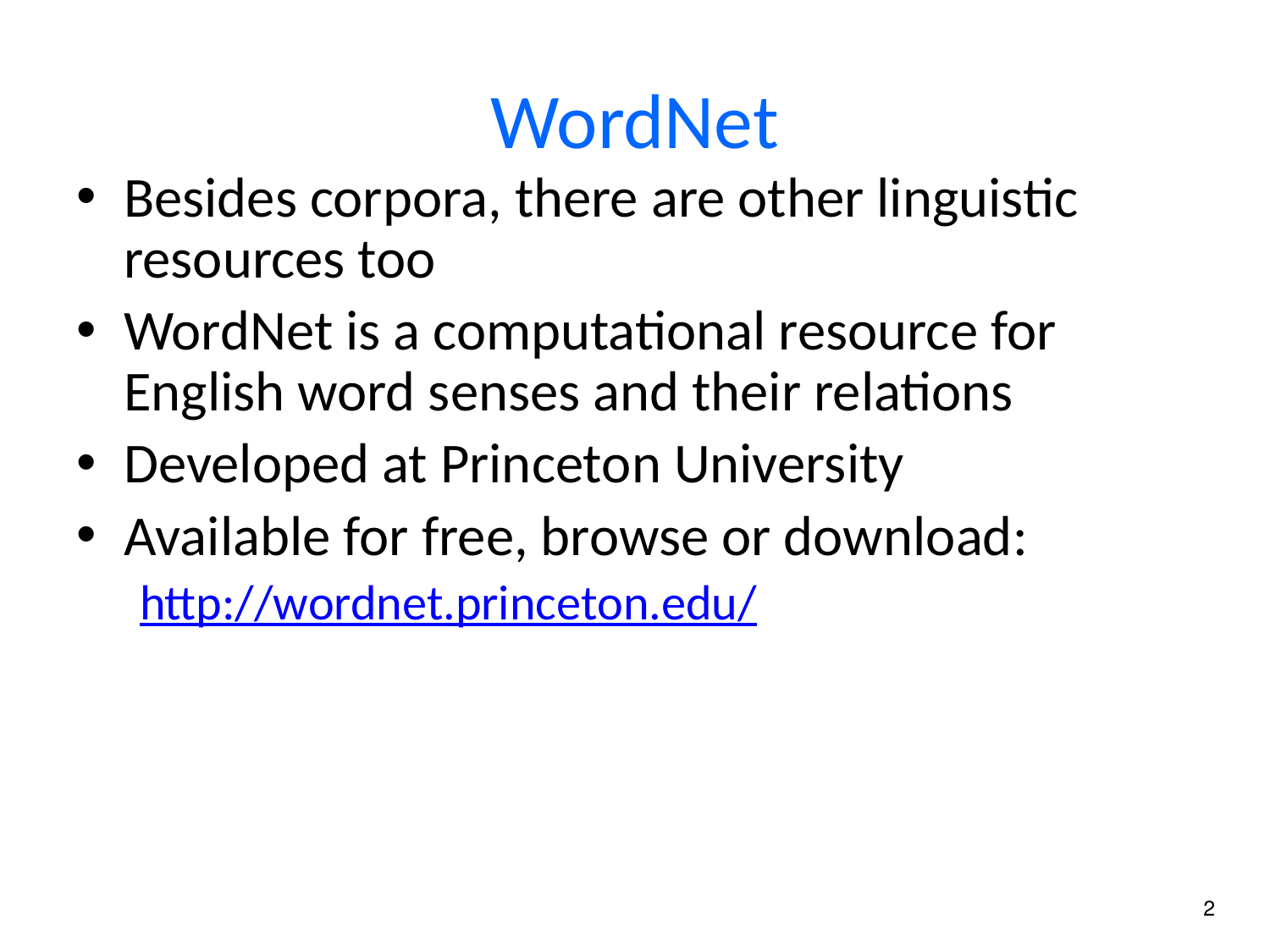

WordNet
Besides corpora, there are other linguistic resources too
WordNet is a computational resource for English word senses and their relations
Developed at Princeton University
Available for free, browse or download:
http://wordnet.princeton.edu/

2